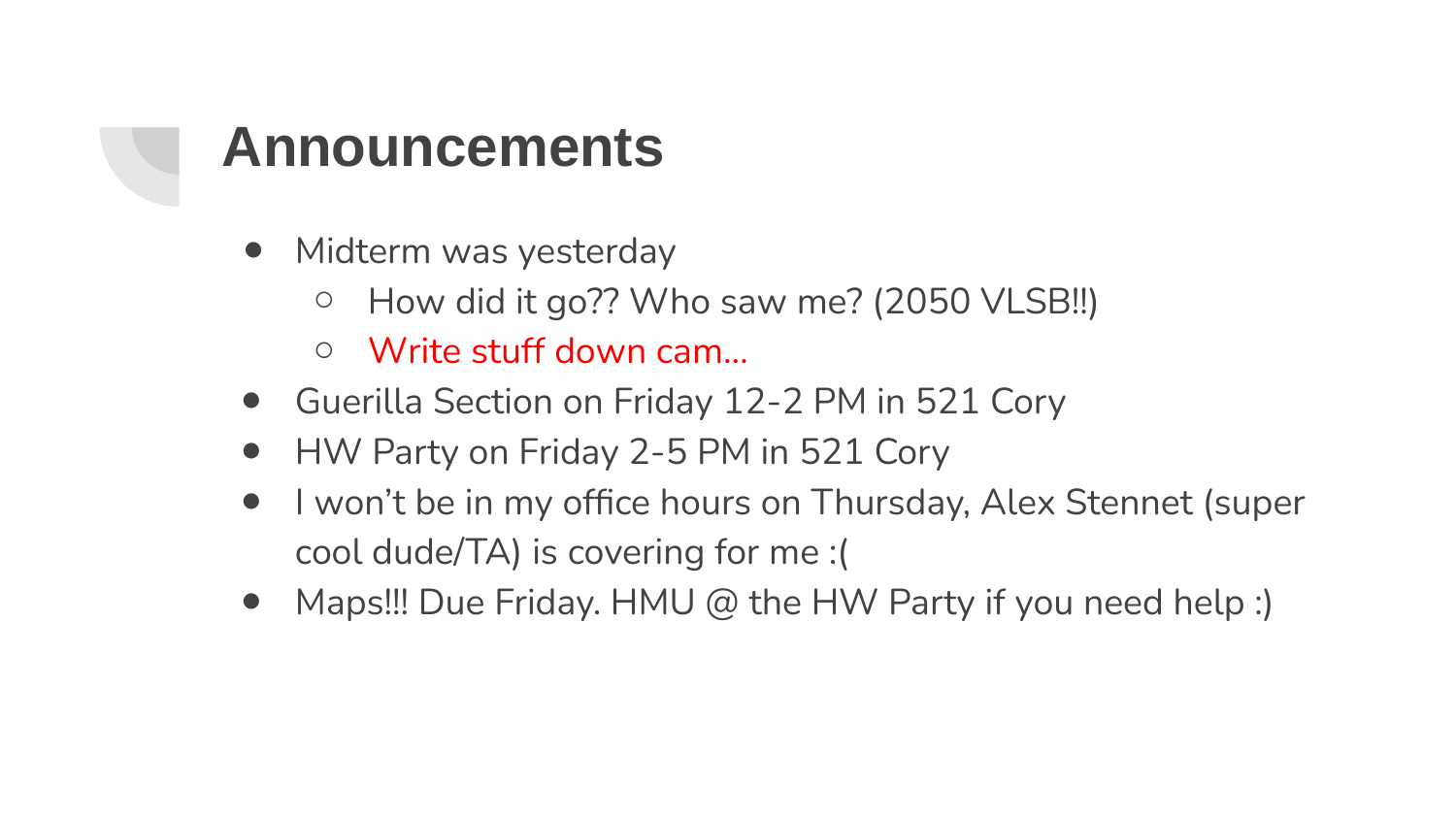

# Announcements
Midterm was yesterday
How did it go?? Who saw me? (2050 VLSB!!)
Write stuff down cam…
Guerilla Section on Friday 12-2 PM in 521 Cory
HW Party on Friday 2-5 PM in 521 Cory
I won’t be in my office hours on Thursday, Alex Stennet (super cool dude/TA) is covering for me :(
Maps!!! Due Friday. HMU @ the HW Party if you need help :)